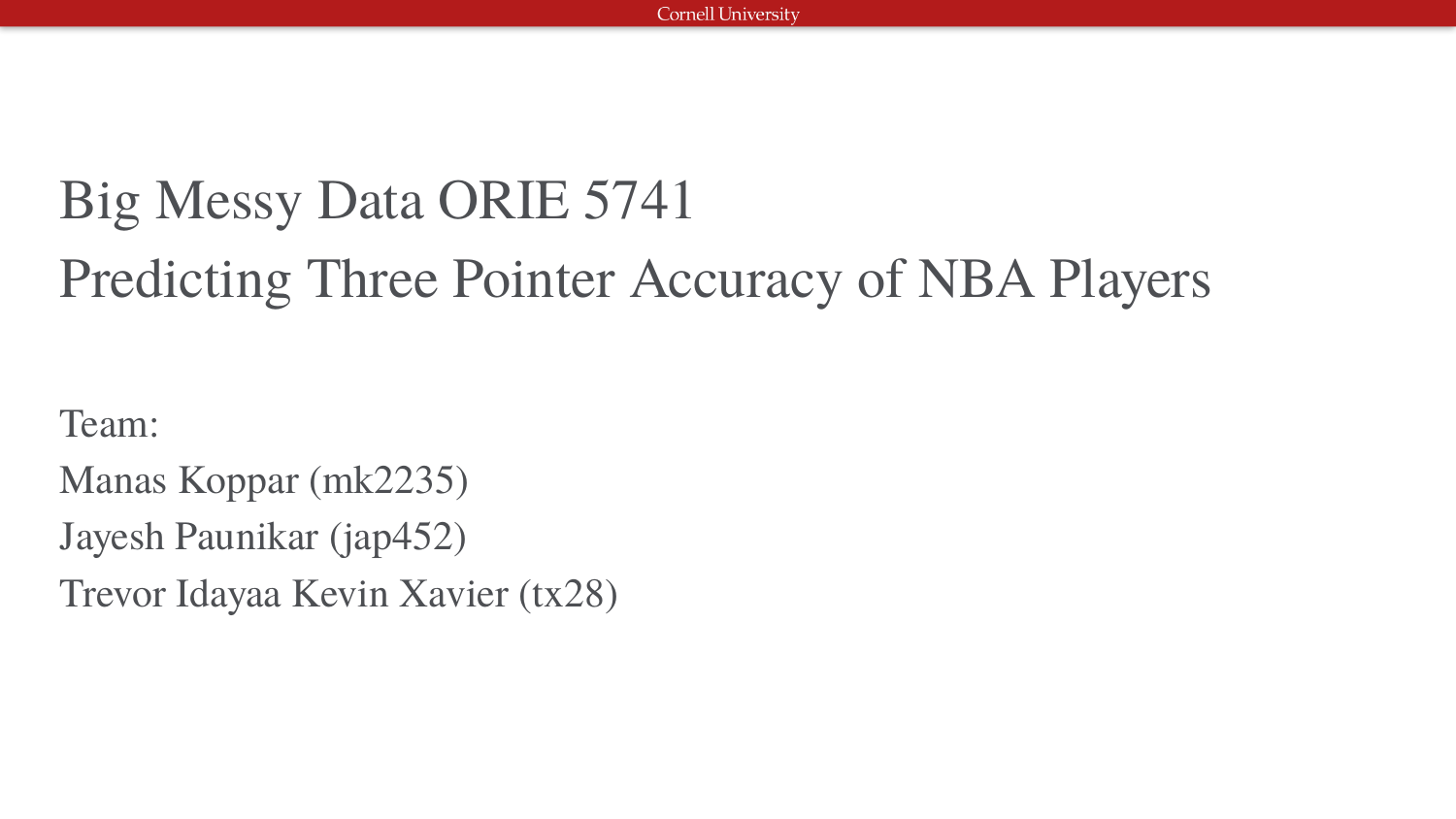

Big Messy Data ORIE 5741
Predicting Three Pointer Accuracy of NBA Players

Team:
Manas Koppar (mk2235)
Jayesh Paunikar (jap452)
Trevor Idayaa Kevin Xavier (tx28)